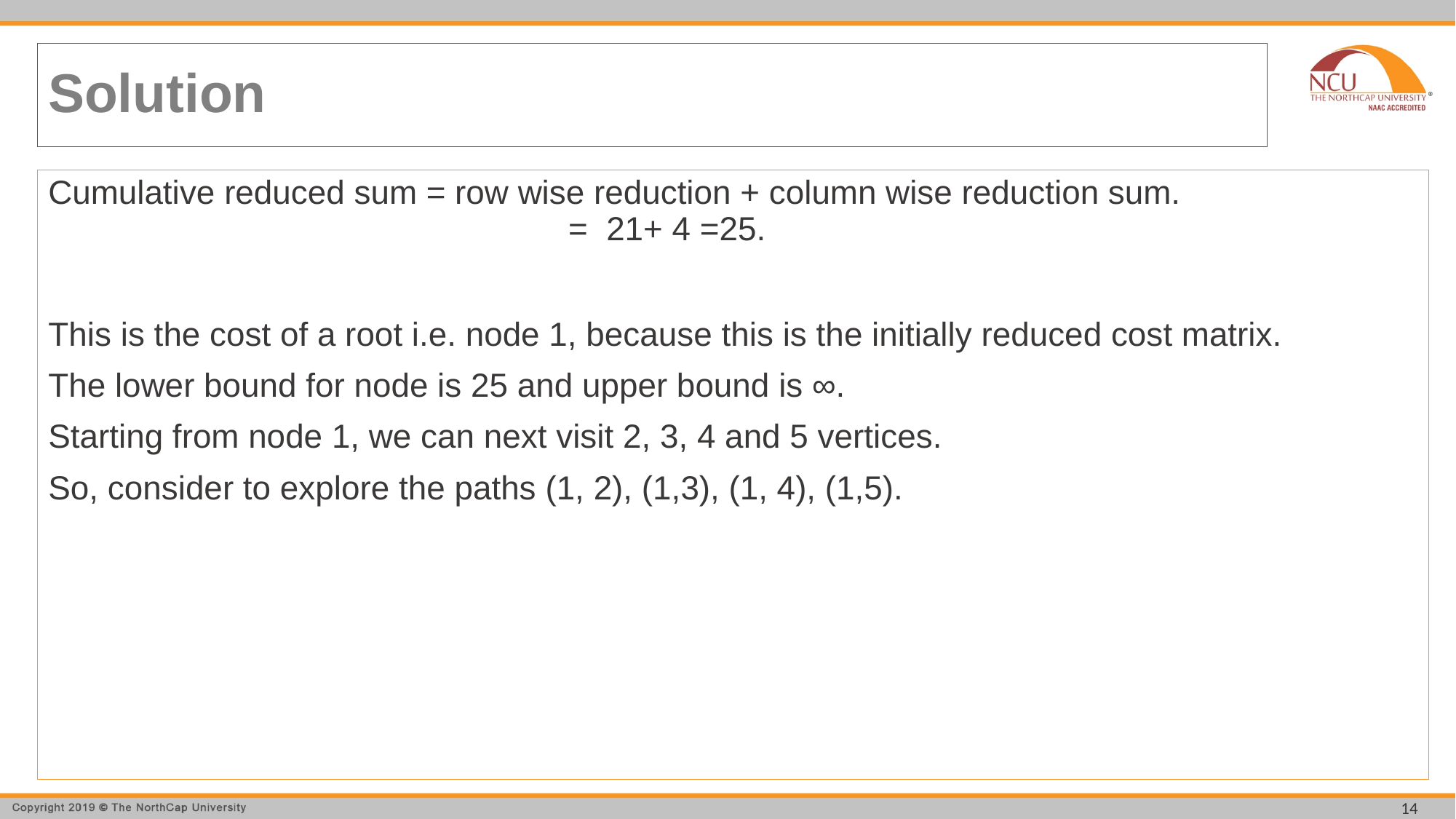

# Solution
Cumulative reduced sum = row wise reduction + column wise reduction sum.                                           			         =  21+ 4 =25.

This is the cost of a root i.e. node 1, because this is the initially reduced cost matrix.
The lower bound for node is 25 and upper bound is ∞.
Starting from node 1, we can next visit 2, 3, 4 and 5 vertices.
So, consider to explore the paths (1, 2), (1,3), (1, 4), (1,5).
14